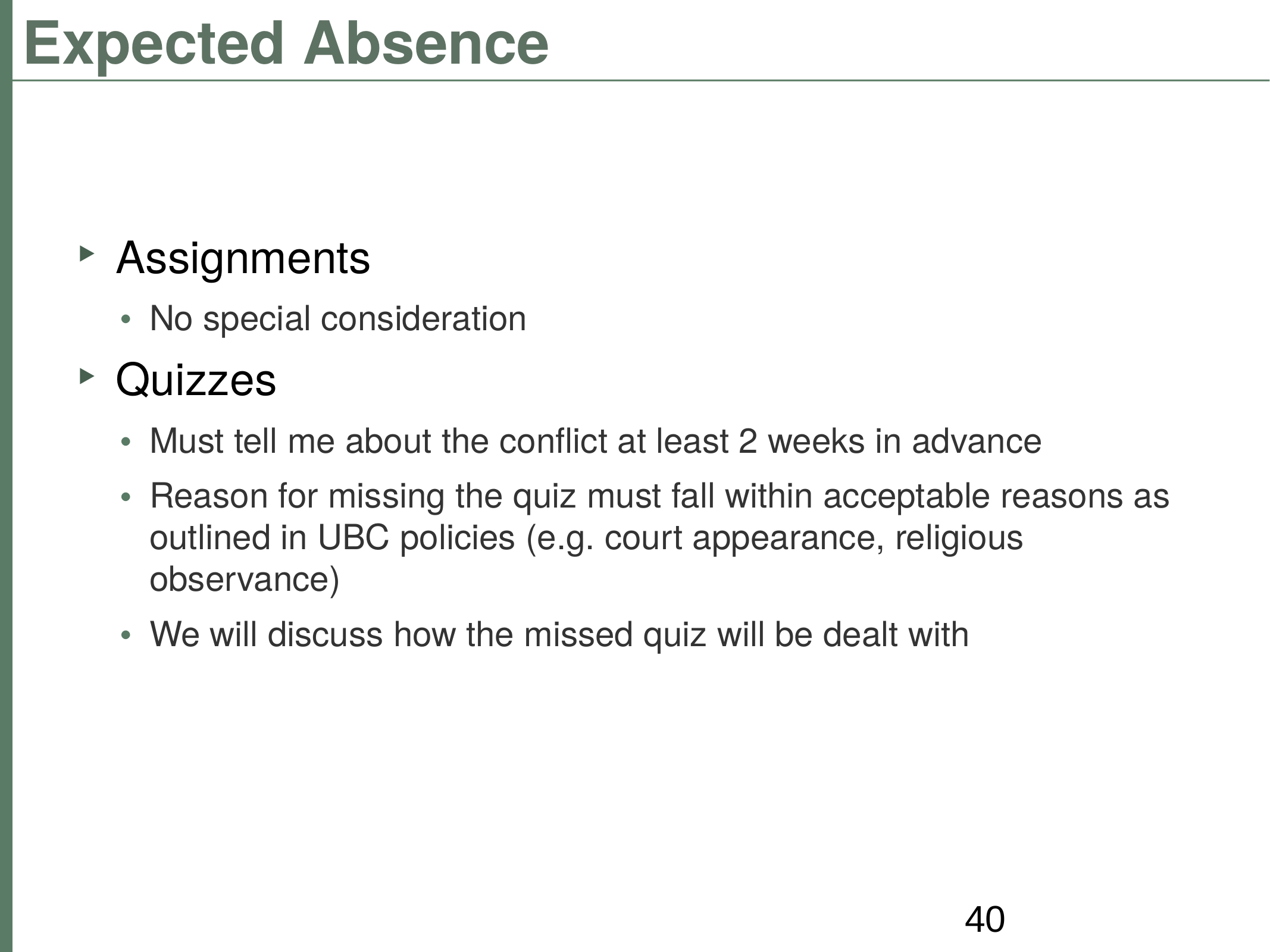

# Expected Absence
Assignments
No special consideration
Quizzes
Must tell me about the conflict at least 2 weeks in advance
Reason for missing the quiz must fall within acceptable reasons as outlined in UBC policies (e.g. court appearance, religious observance)
We will discuss how the missed quiz will be dealt with
40